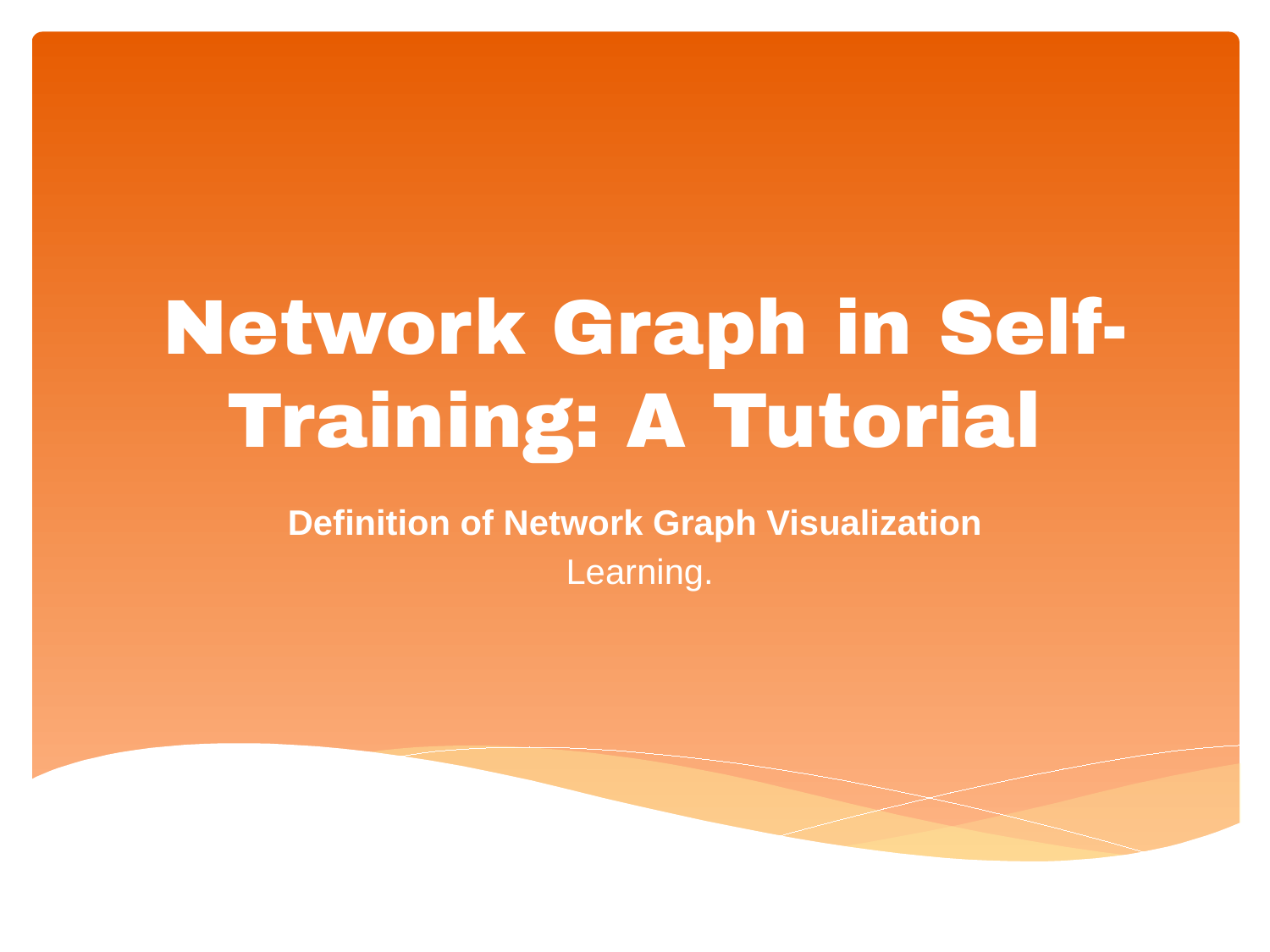

# Network Graph in Self-Training: A Tutorial
Definition of Network Graph Visualization
 Learning.